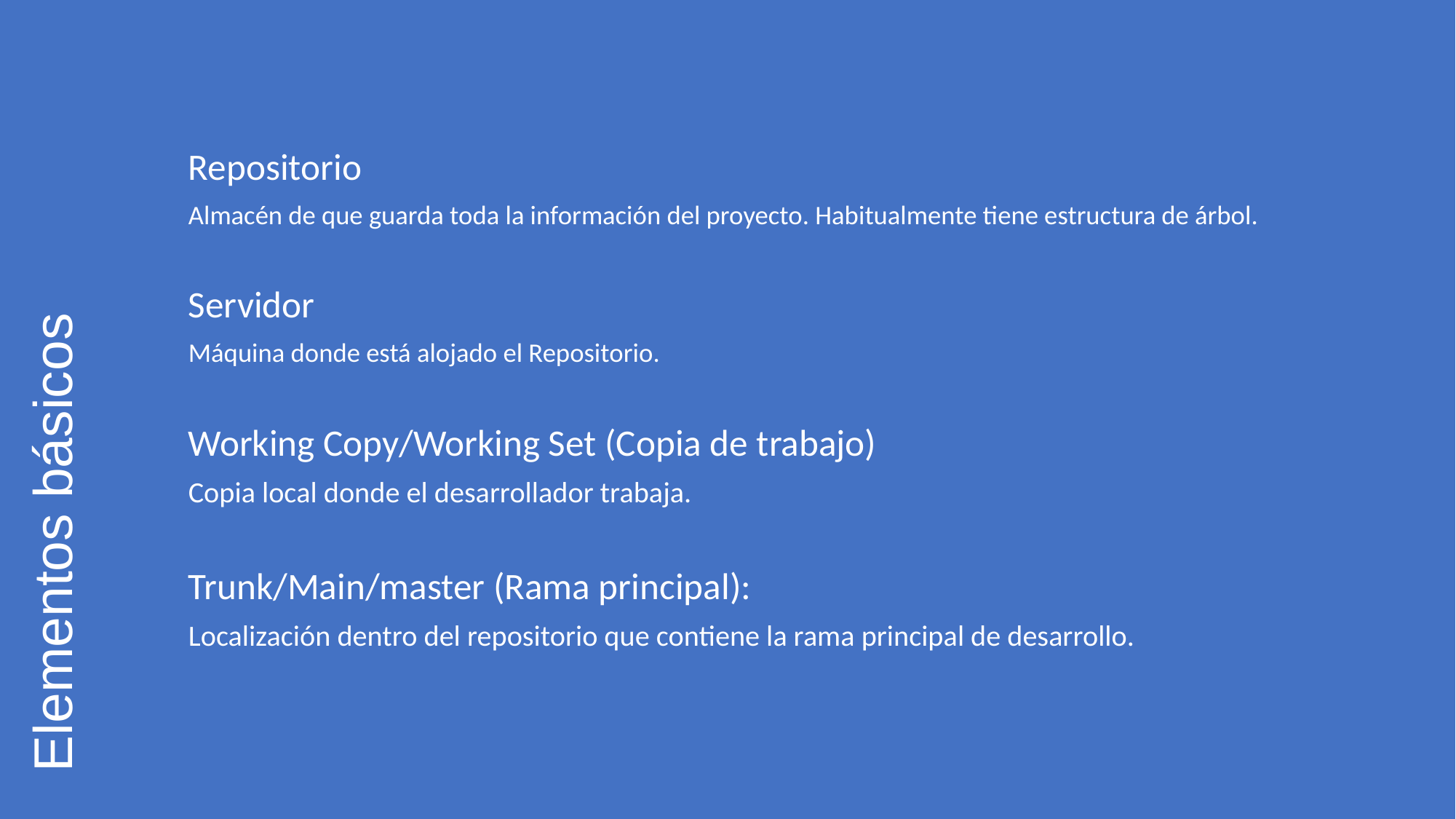

Repositorio
Almacén de que guarda toda la información del proyecto. Habitualmente tiene estructura de árbol.

Servidor
Máquina donde está alojado el Repositorio.

Working Copy/Working Set (Copia de trabajo)
Copia local donde el desarrollador trabaja.

Trunk/Main/master (Rama principal):
Localización dentro del repositorio que contiene la rama principal de desarrollo.
Elementos básicos